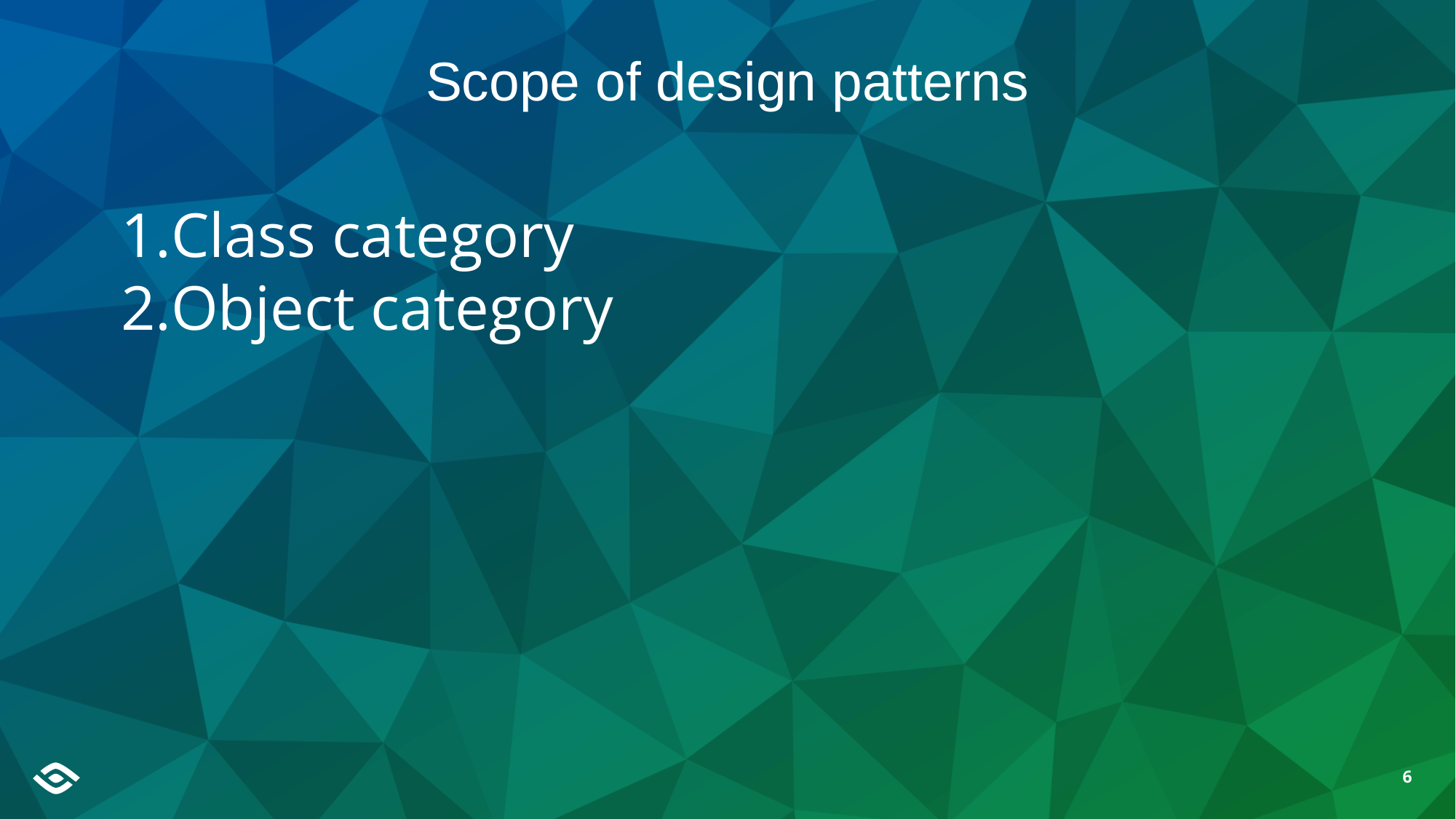

# Scope of design patterns
Class category
Object category